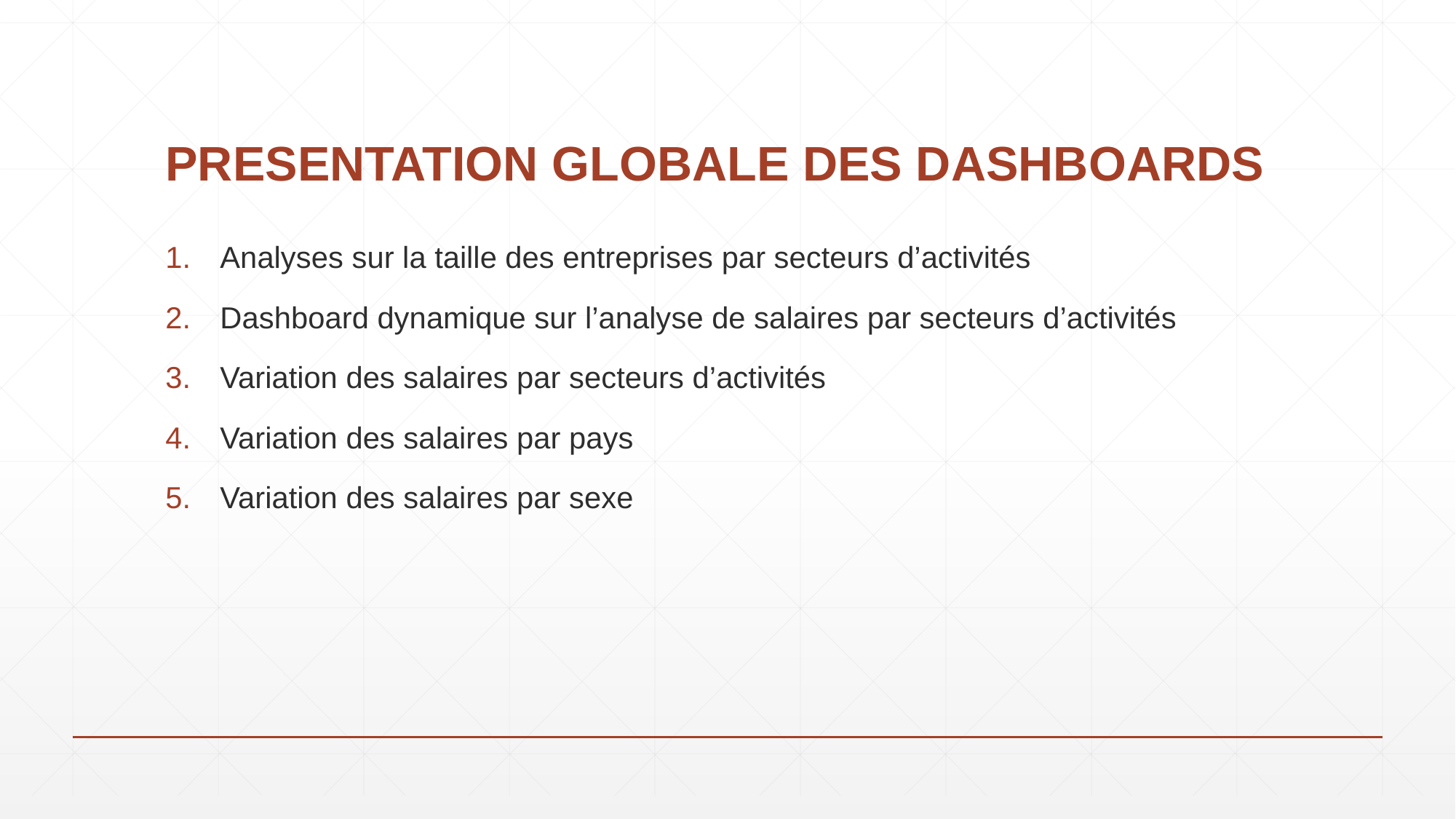

# PRESENTATION GLOBALE DES DASHBOARDS
Analyses sur la taille des entreprises par secteurs d’activités
Dashboard dynamique sur l’analyse de salaires par secteurs d’activités
Variation des salaires par secteurs d’activités
Variation des salaires par pays
Variation des salaires par sexe